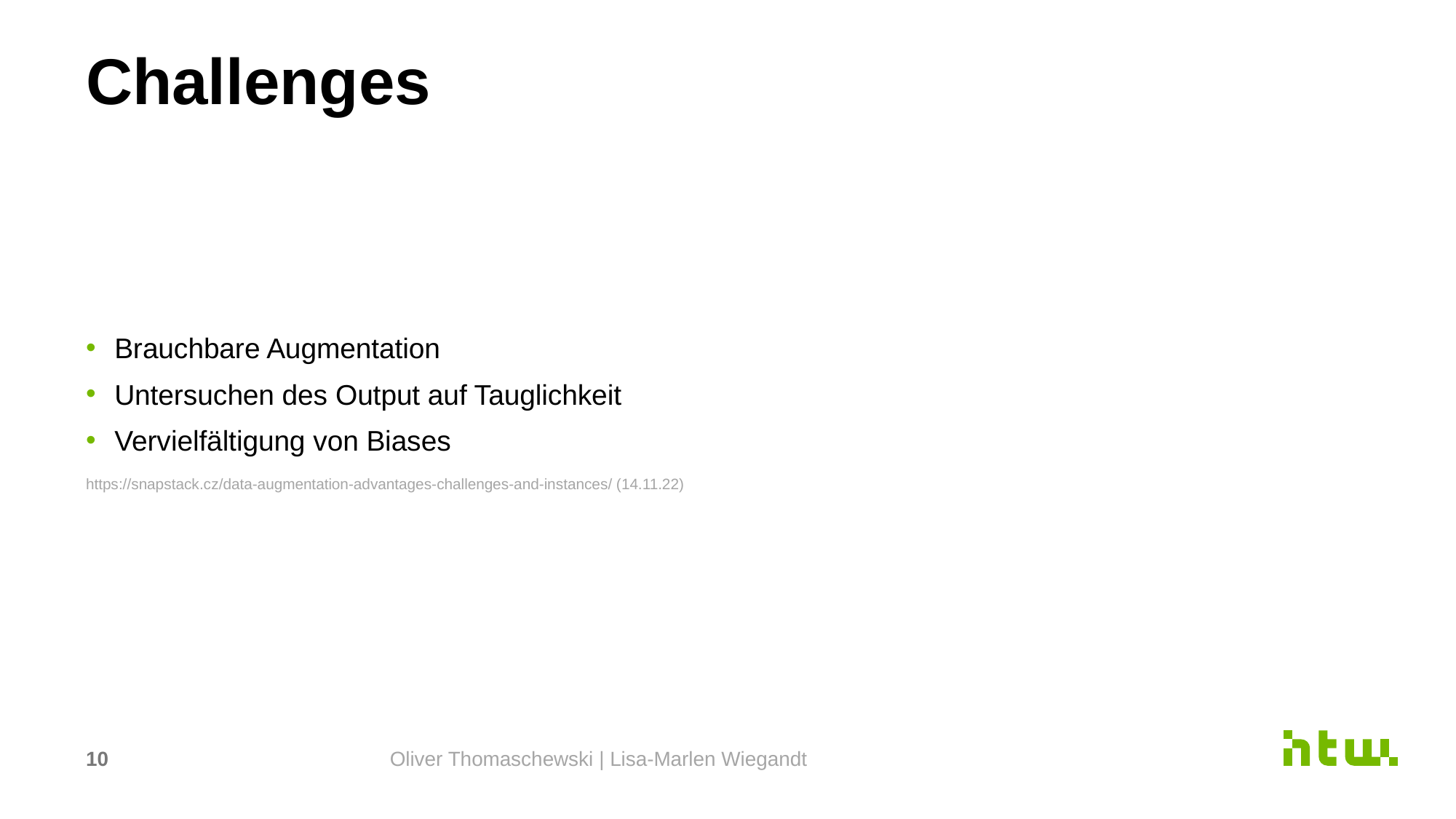

# Challenges
Brauchbare Augmentation
Untersuchen des Output auf Tauglichkeit
Vervielfältigung von Biases

https://snapstack.cz/data-augmentation-advantages-challenges-and-instances/ (14.11.22)
10
Oliver Thomaschewski | Lisa-Marlen Wiegandt